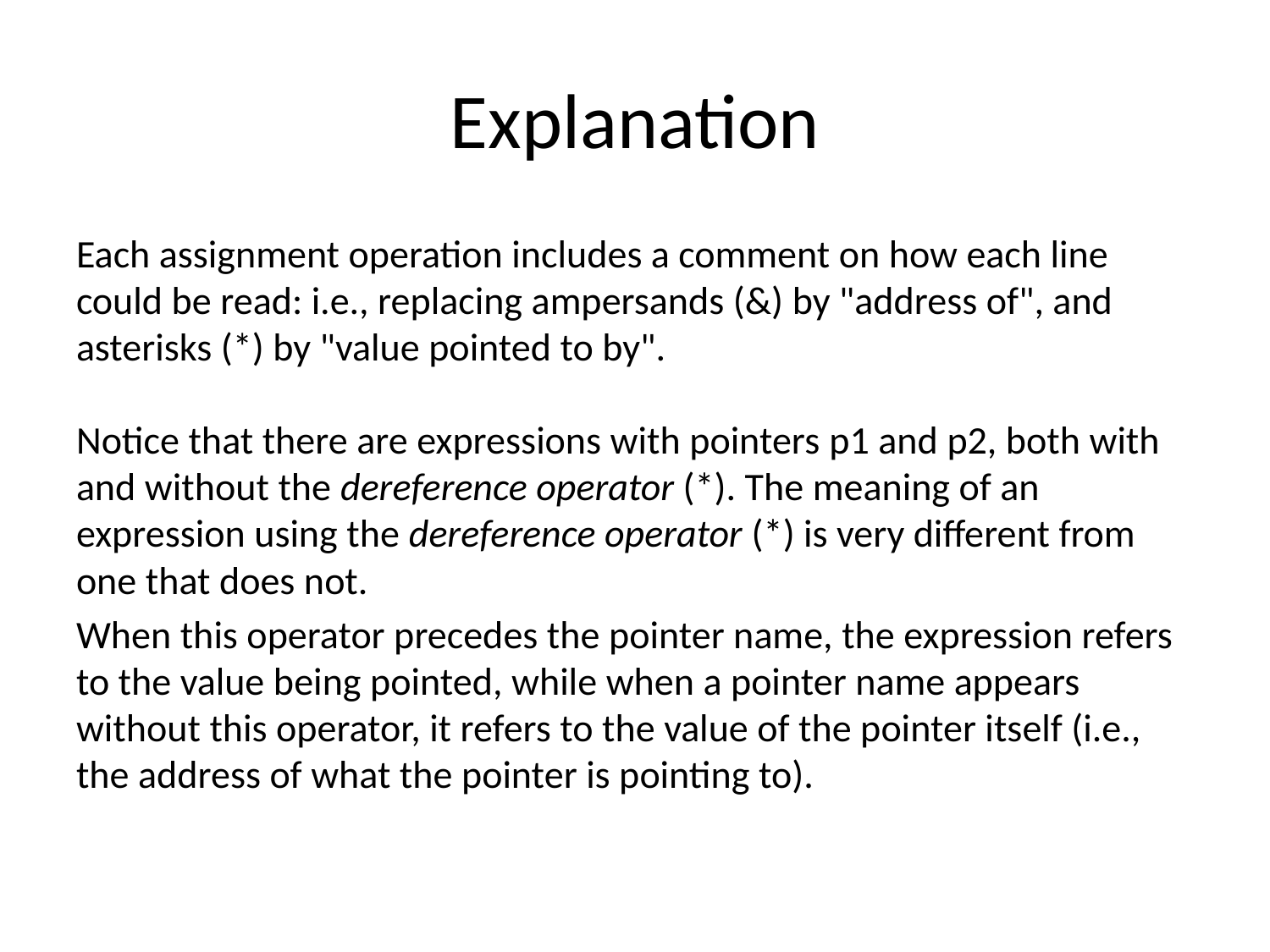

# Explanation
Each assignment operation includes a comment on how each line could be read: i.e., replacing ampersands (&) by "address of", and asterisks (*) by "value pointed to by".
Notice that there are expressions with pointers p1 and p2, both with and without the dereference operator (*). The meaning of an expression using the dereference operator (*) is very different from one that does not.
When this operator precedes the pointer name, the expression refers to the value being pointed, while when a pointer name appears without this operator, it refers to the value of the pointer itself (i.e., the address of what the pointer is pointing to).